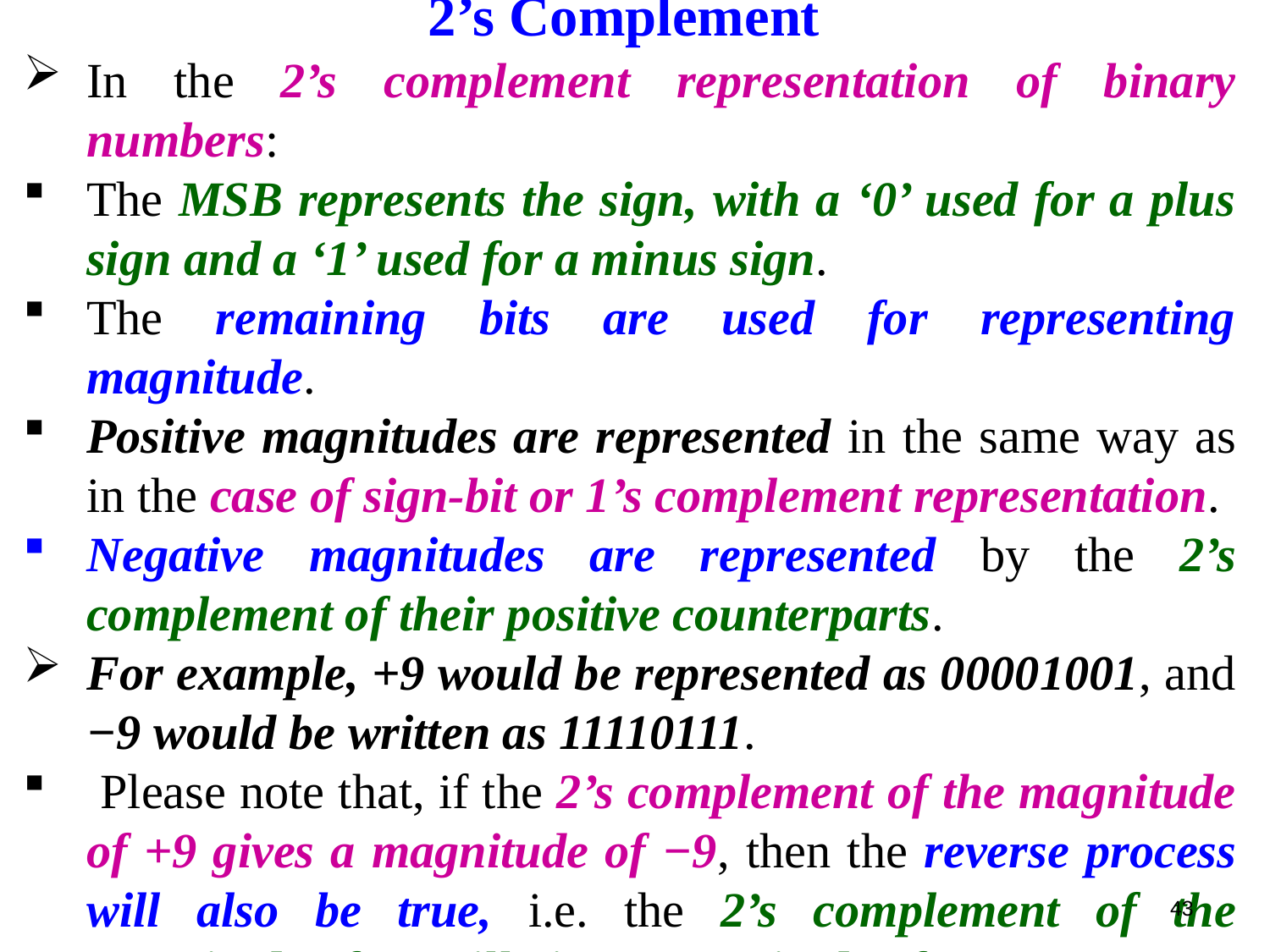

2’s Complement
In the 2’s complement representation of binary numbers:
The MSB represents the sign, with a ‘0’ used for a plus sign and a ‘1’ used for a minus sign.
The remaining bits are used for representing magnitude.
Positive magnitudes are represented in the same way as in the case of sign-bit or 1’s complement representation.
Negative magnitudes are represented by the 2’s complement of their positive counterparts.
For example, +9 would be represented as 00001001, and −9 would be written as 11110111.
 Please note that, if the 2’s complement of the magnitude of +9 gives a magnitude of −9, then the reverse process will also be true, i.e. the 2’s complement of the magnitude of −9 will give a magnitude of +9.
43